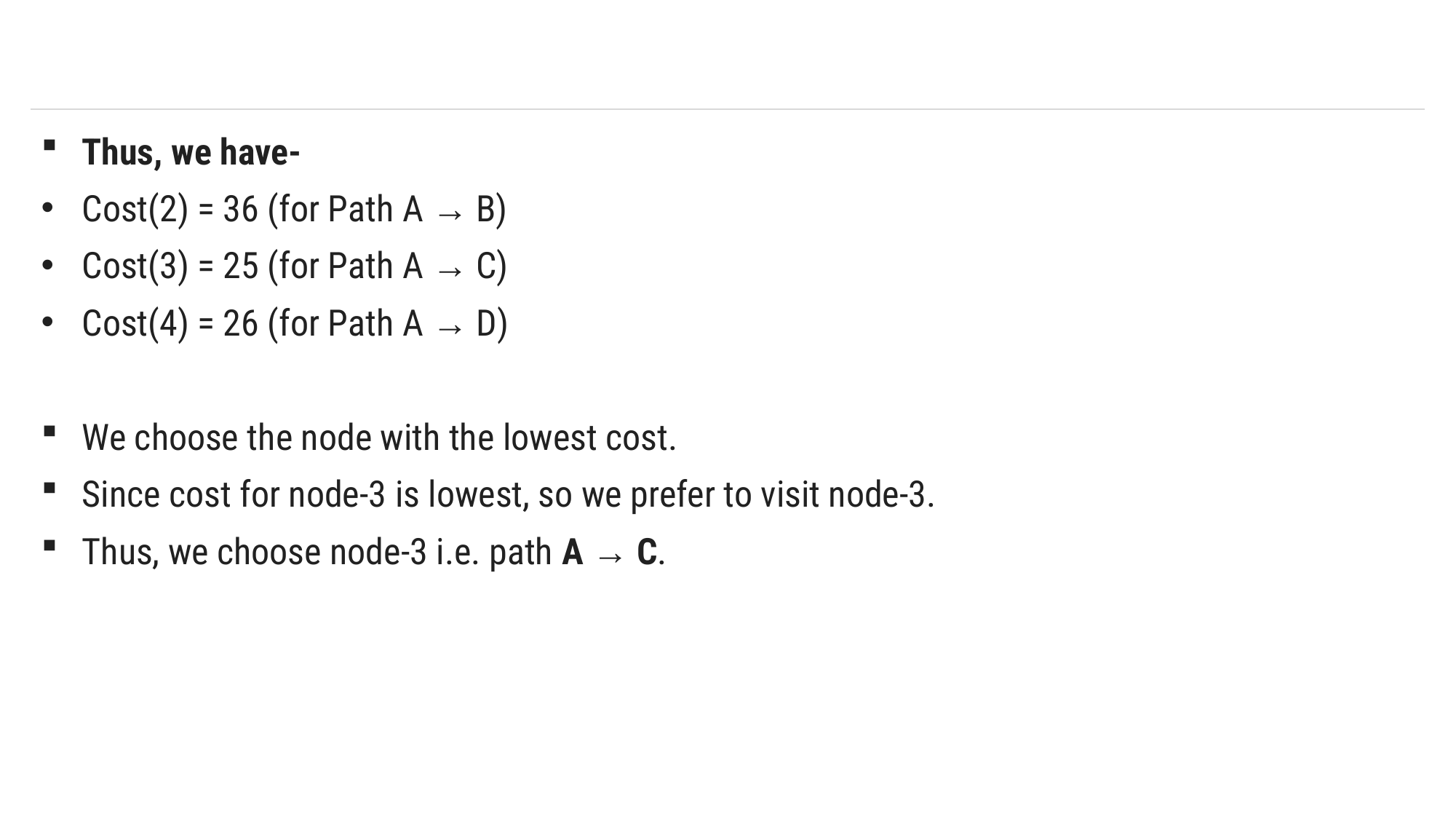

#
Thus, we have-
Cost(2) = 36 (for Path A → B)
Cost(3) = 25 (for Path A → C)
Cost(4) = 26 (for Path A → D)

We choose the node with the lowest cost.
Since cost for node-3 is lowest, so we prefer to visit node-3.
Thus, we choose node-3 i.e. path A → C.